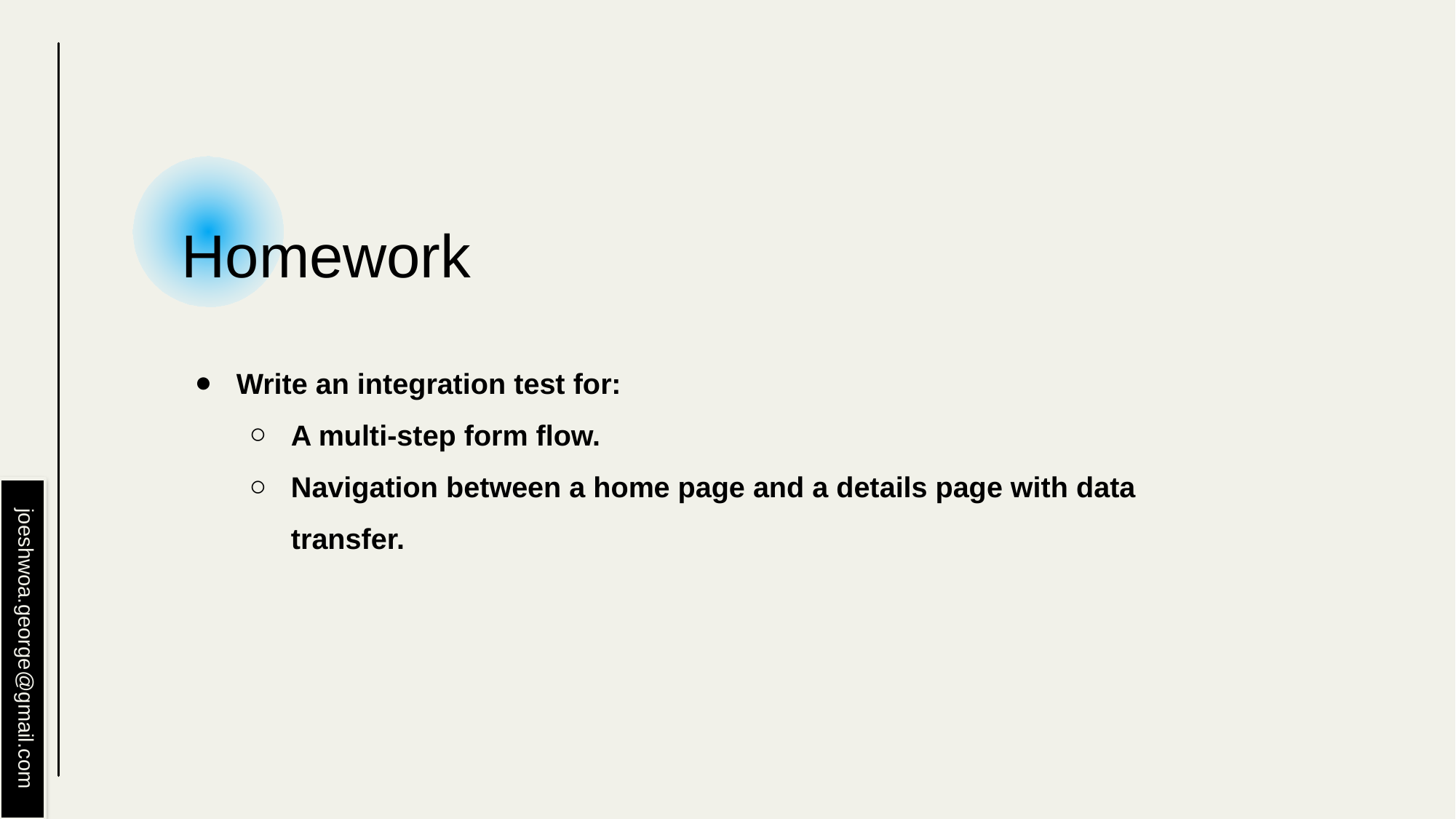

# Homework
Write an integration test for:
A multi-step form flow.
Navigation between a home page and a details page with data transfer.
joeshwoa.george@gmail.com